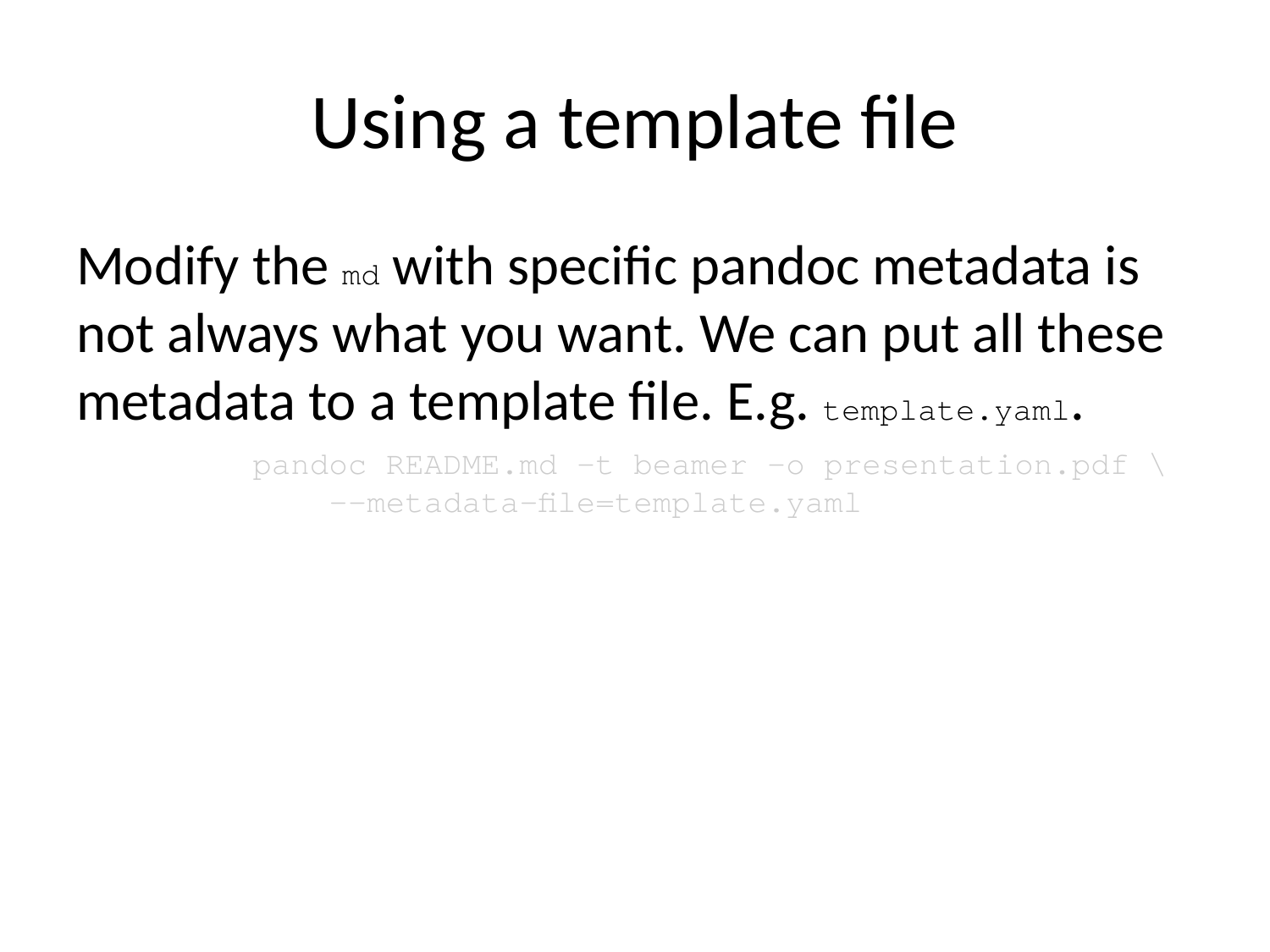

# Using a template file
Modify the md with specific pandoc metadata is not always what you want. We can put all these metadata to a template file. E.g. template.yaml.
pandoc README.md -t beamer -o presentation.pdf \
    --metadata-file=template.yaml